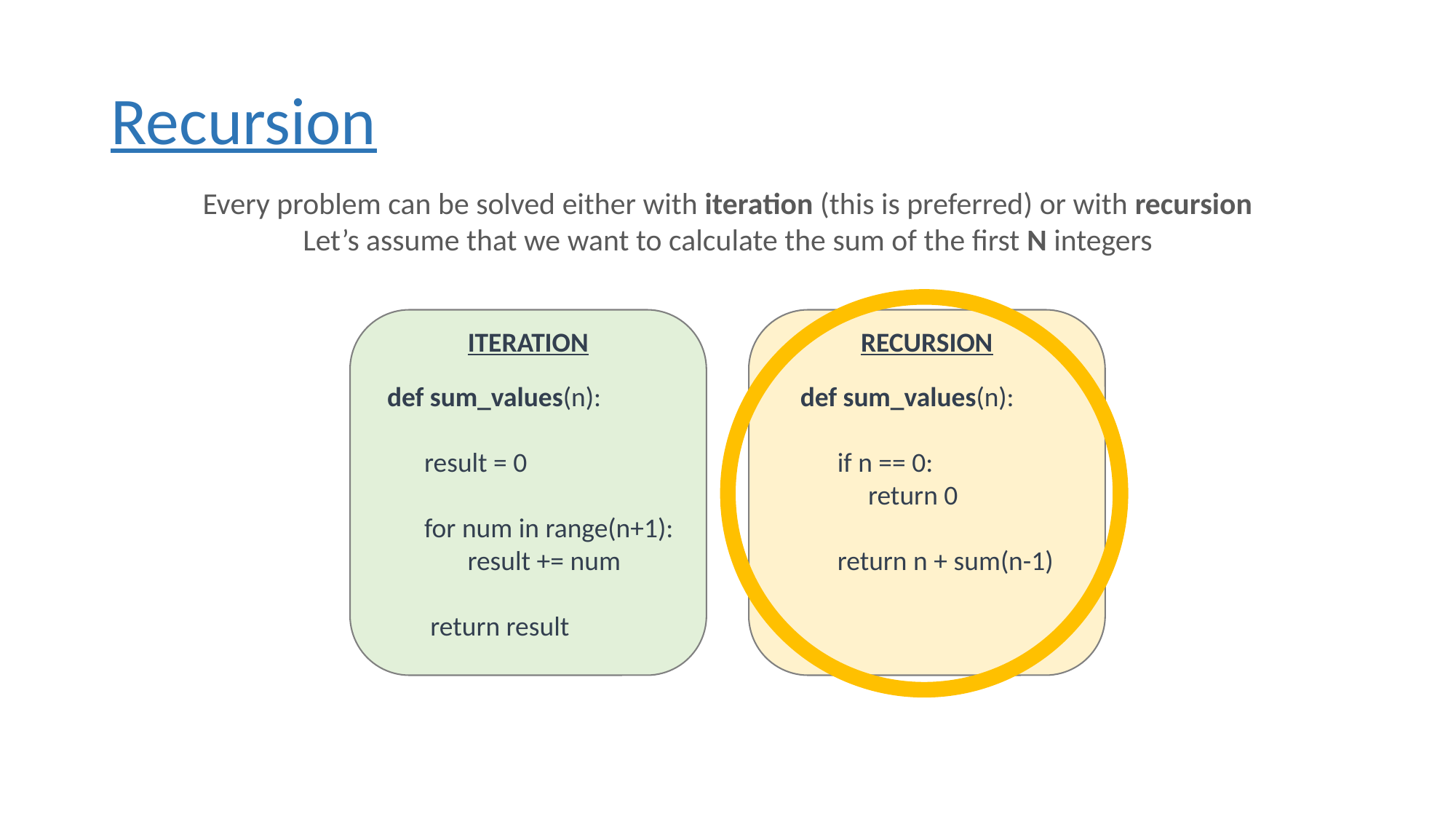

# Recursion
Every problem can be solved either with iteration (this is preferred) or with recursion
Let’s assume that we want to calculate the sum of the first N integers

ITERATION
RECURSION
def sum_values(n):

      result = 0

      for num in range(n+1):
             result += num

       return result
def sum_values(n):

      if n == 0:
           return 0

      return n + sum(n-1)